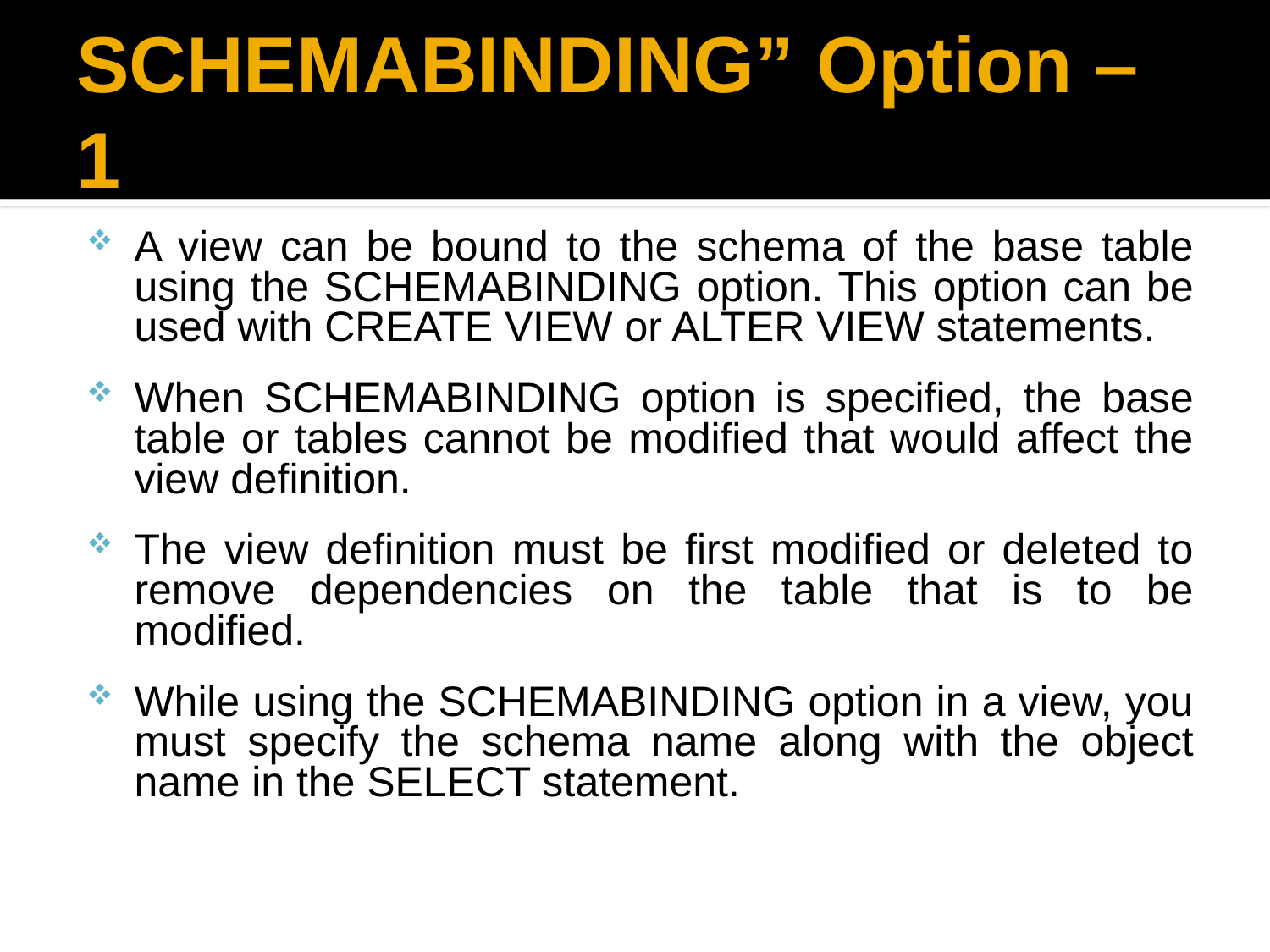

# SCHEMABINDING” Option – 1
A view can be bound to the schema of the base table using the SCHEMABINDING option. This option can be used with CREATE VIEW or ALTER VIEW statements.
When SCHEMABINDING option is specified, the base table or tables cannot be modified that would affect the view definition.
The view definition must be first modified or deleted to remove dependencies on the table that is to be modified.
While using the SCHEMABINDING option in a view, you must specify the schema name along with the object name in the SELECT statement.